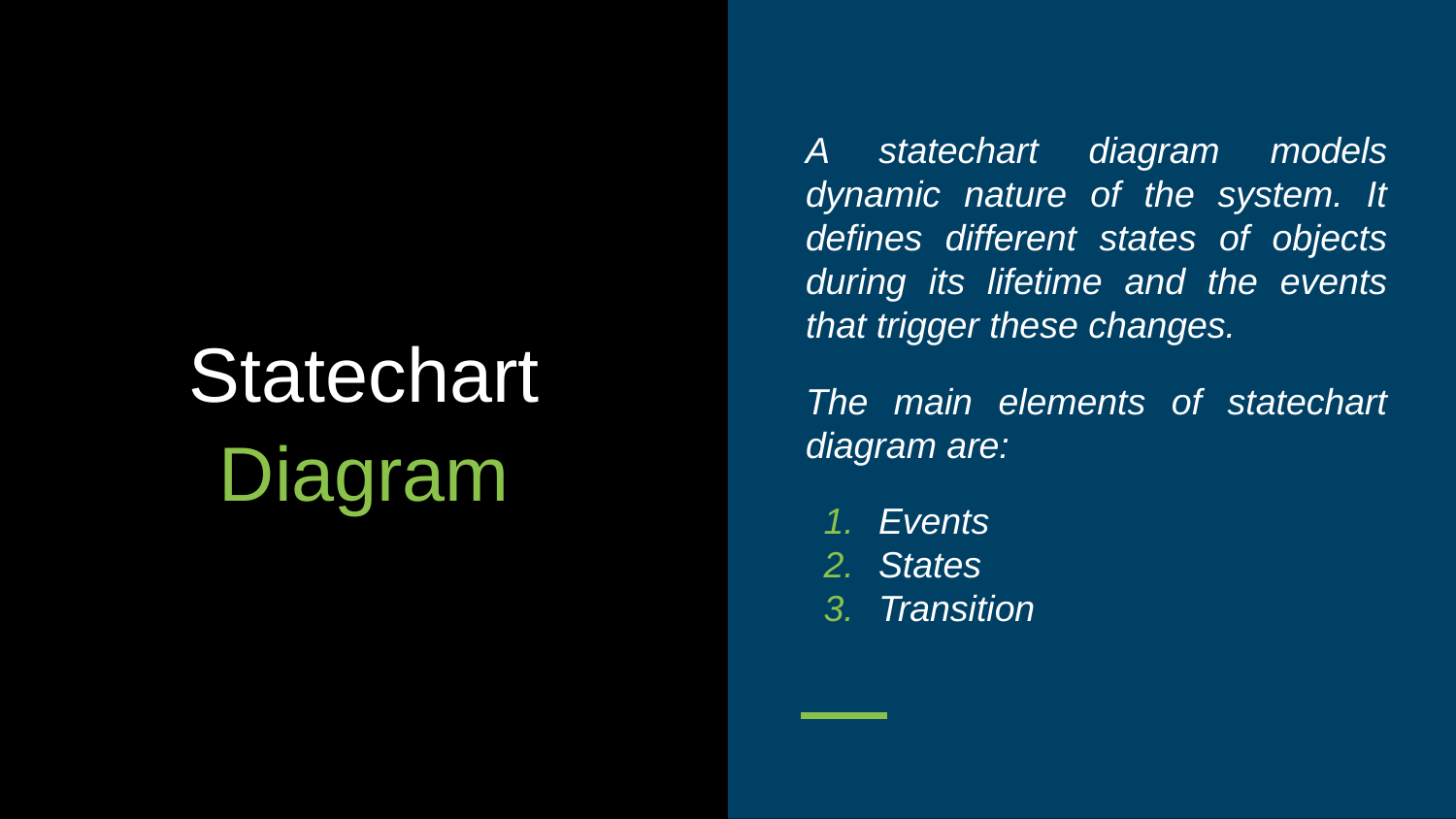

A statechart diagram models dynamic nature of the system. It defines different states of objects during its lifetime and the events that trigger these changes.
The main elements of statechart diagram are:
Events
States
Transition

# Statechart
Diagram